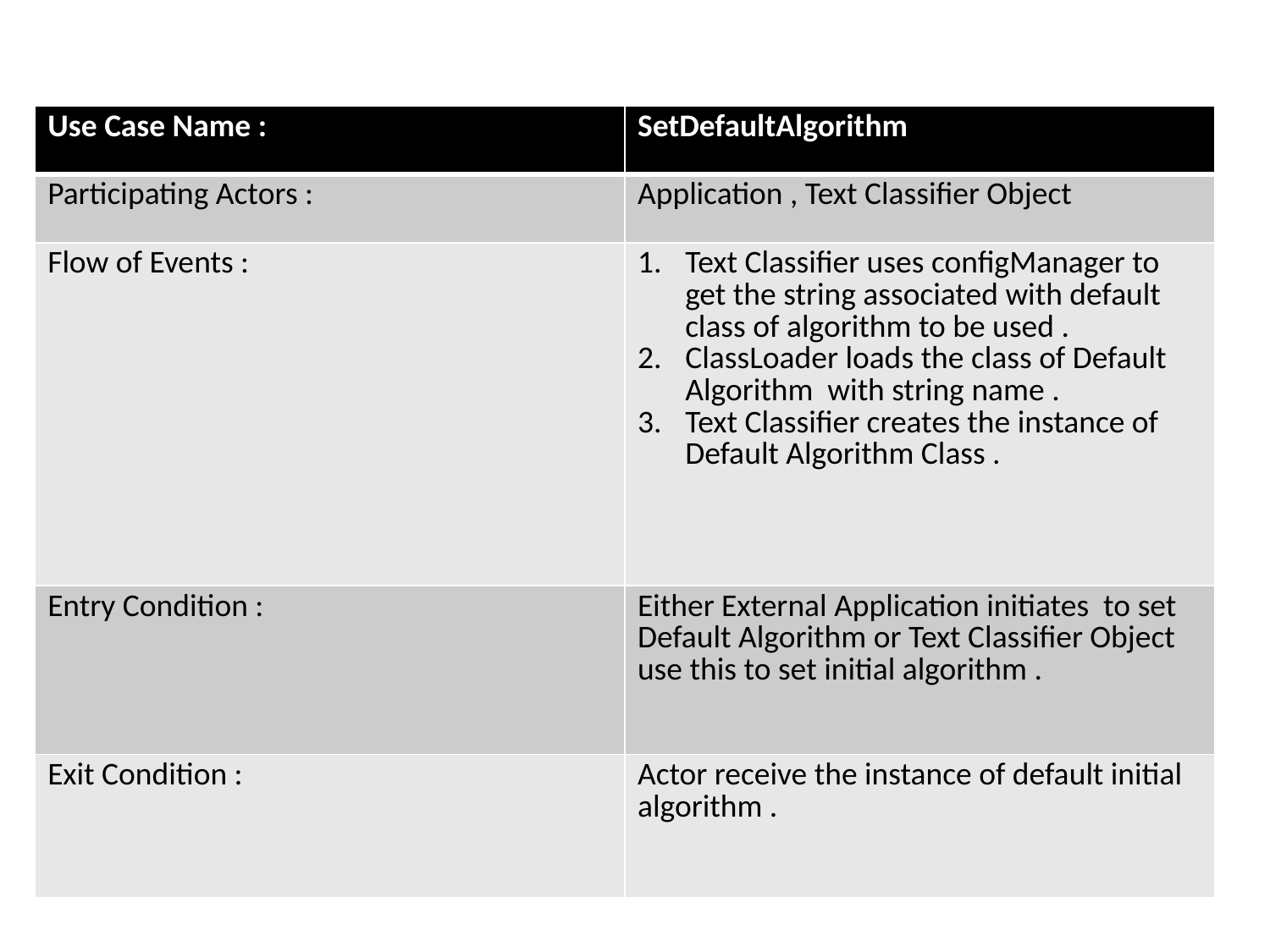

| Use Case Name : | SetDefaultAlgorithm |
| --- | --- |
| Participating Actors : | Application , Text Classifier Object |
| Flow of Events : | Text Classifier uses configManager to get the string associated with default class of algorithm to be used . ClassLoader loads the class of Default Algorithm with string name . Text Classifier creates the instance of Default Algorithm Class . |
| Entry Condition : | Either External Application initiates to set Default Algorithm or Text Classifier Object use this to set initial algorithm . |
| Exit Condition : | Actor receive the instance of default initial algorithm . |